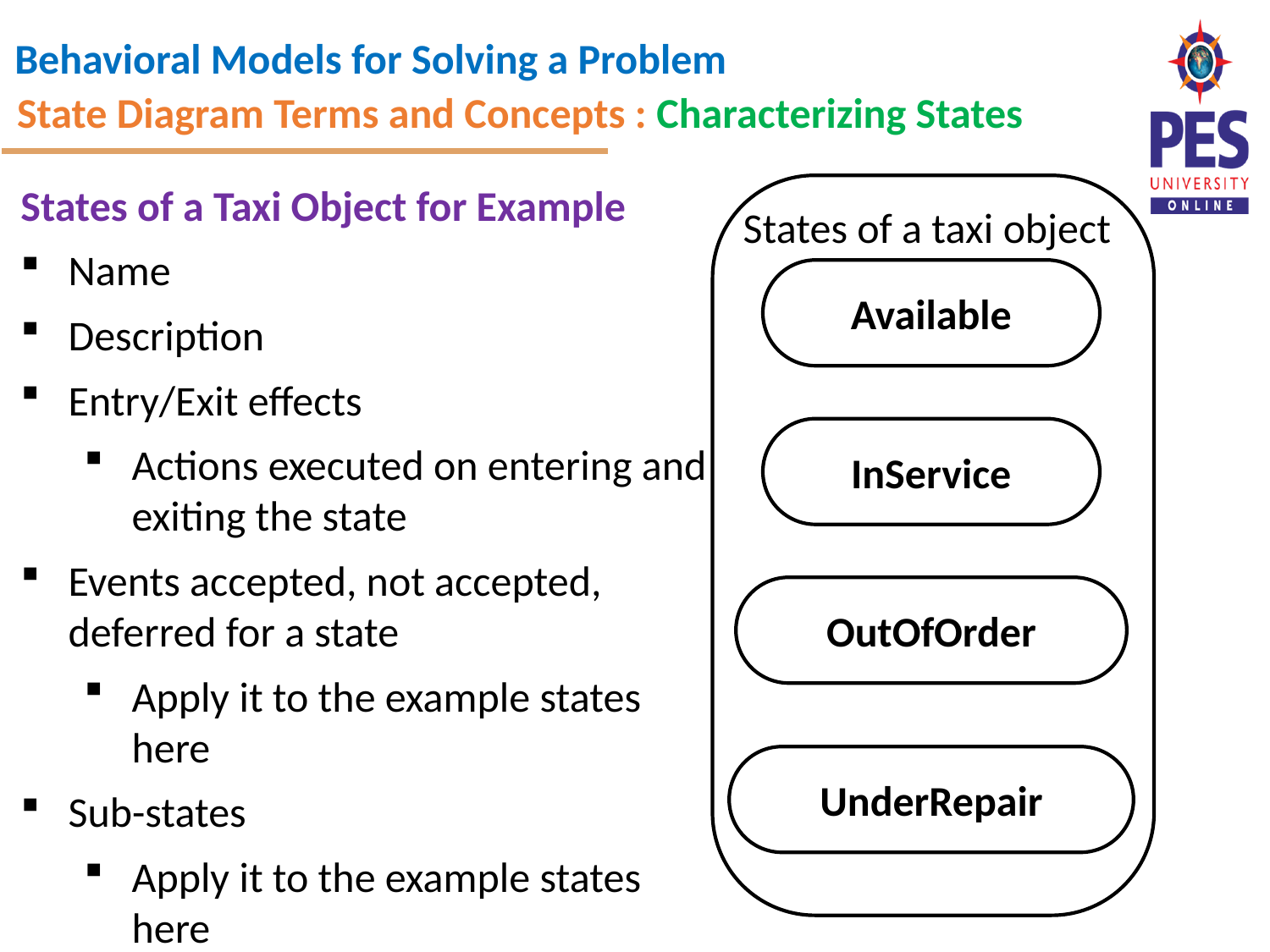

State Diagram Terms and Concepts : Characterizing States
States of a Taxi Object for Example
Name
Description
Entry/Exit effects
Actions executed on entering and exiting the state
Events accepted, not accepted, deferred for a state
Apply it to the example states here
Sub-states
Apply it to the example states here

States of a taxi object
Available
InService
OutOfOrder
UnderRepair